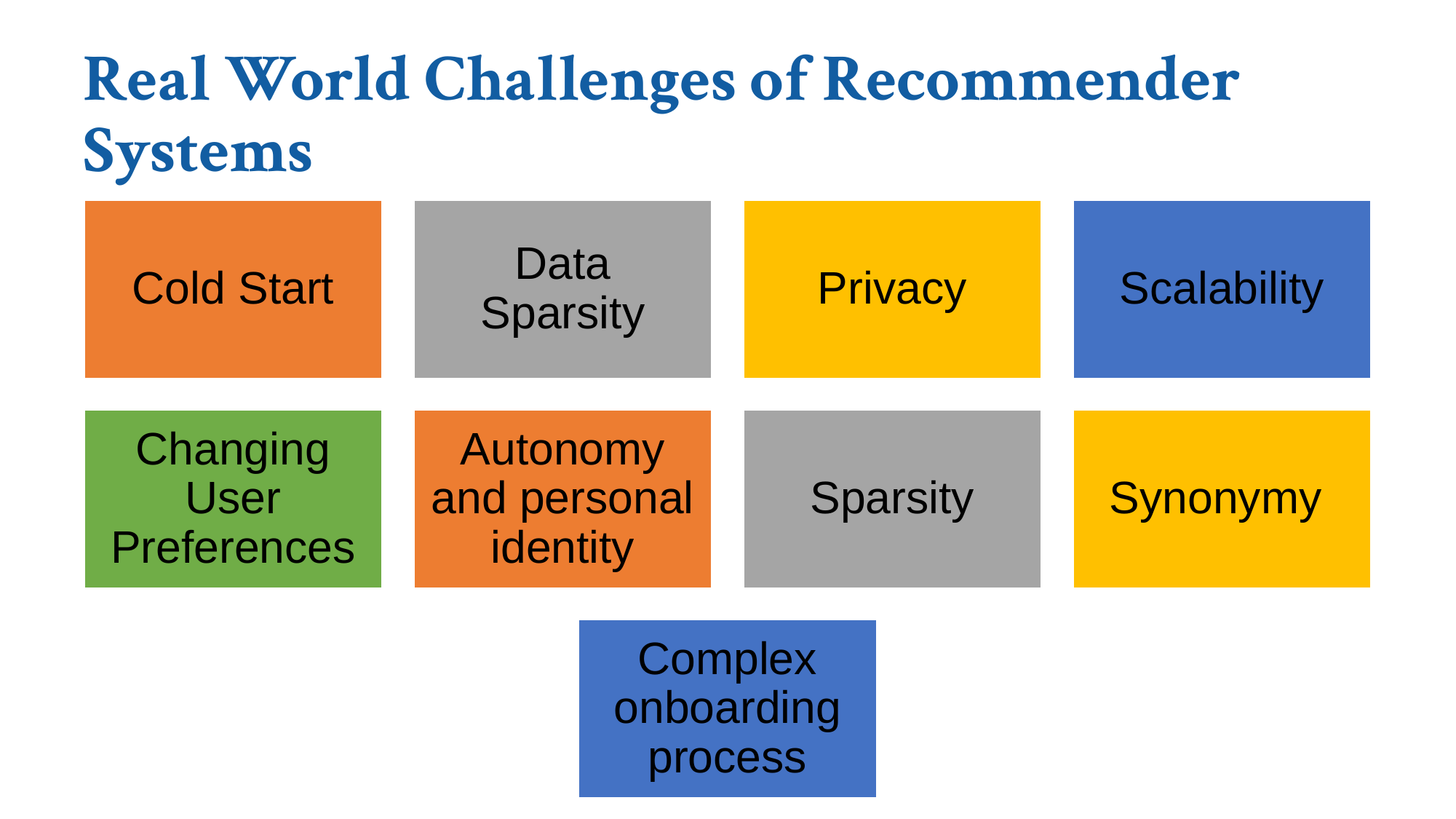

# Real World Challenges of Recommender Systems
Cold Start
Data Sparsity
Privacy
Scalability
Changing User Preferences
Autonomy and personal identity
Sparsity
Synonymy
Complex onboarding process